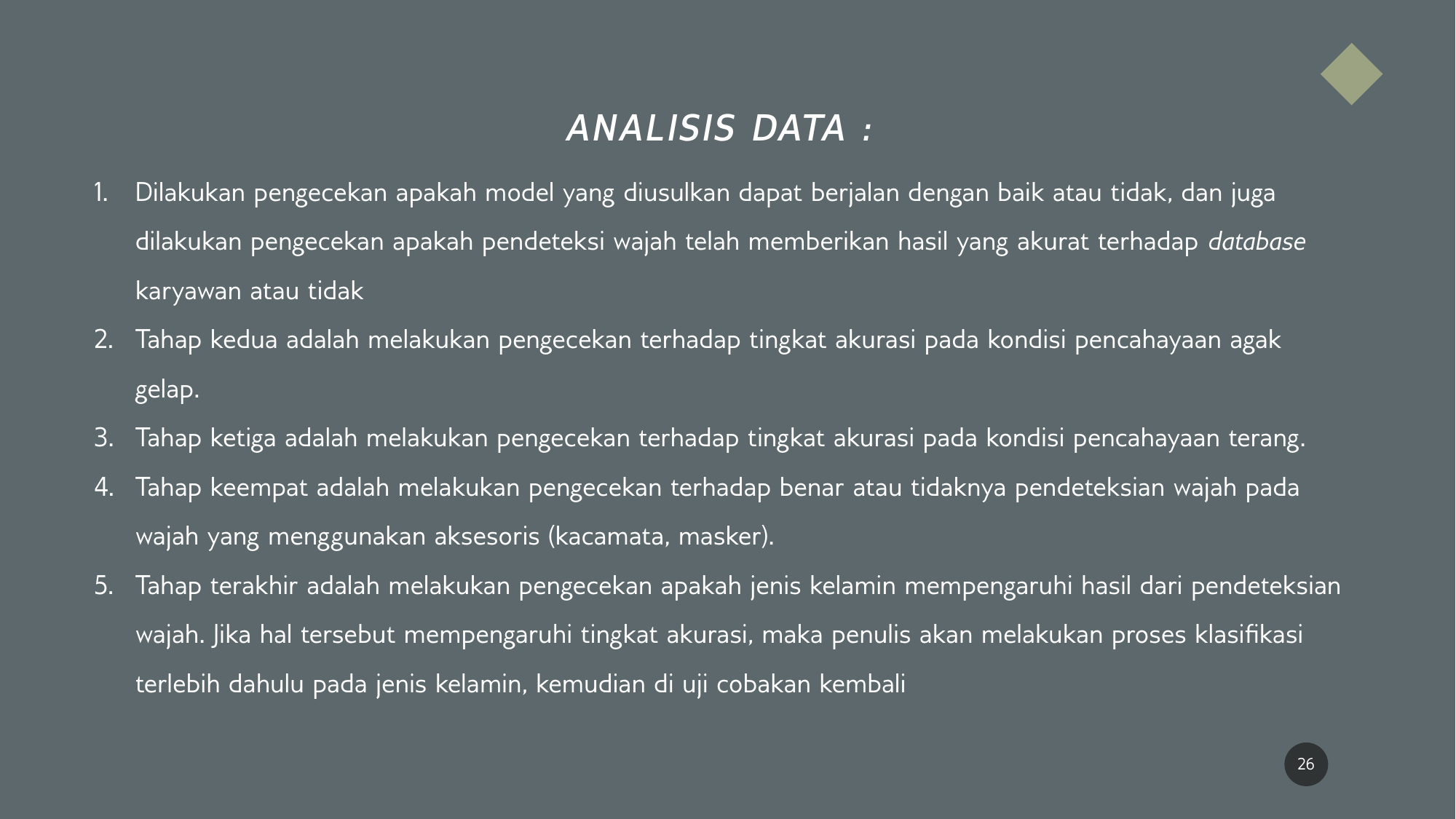

ANALISIS DATA :
Dilakukan pengecekan apakah model yang diusulkan dapat berjalan dengan baik atau tidak, dan juga dilakukan pengecekan apakah pendeteksi wajah telah memberikan hasil yang akurat terhadap database karyawan atau tidak
Tahap kedua adalah melakukan pengecekan terhadap tingkat akurasi pada kondisi pencahayaan agak gelap.
Tahap ketiga adalah melakukan pengecekan terhadap tingkat akurasi pada kondisi pencahayaan terang.
Tahap keempat adalah melakukan pengecekan terhadap benar atau tidaknya pendeteksian wajah pada wajah yang menggunakan aksesoris (kacamata, masker).
Tahap terakhir adalah melakukan pengecekan apakah jenis kelamin mempengaruhi hasil dari pendeteksian wajah. Jika hal tersebut mempengaruhi tingkat akurasi, maka penulis akan melakukan proses klasifikasi terlebih dahulu pada jenis kelamin, kemudian di uji cobakan kembali

26